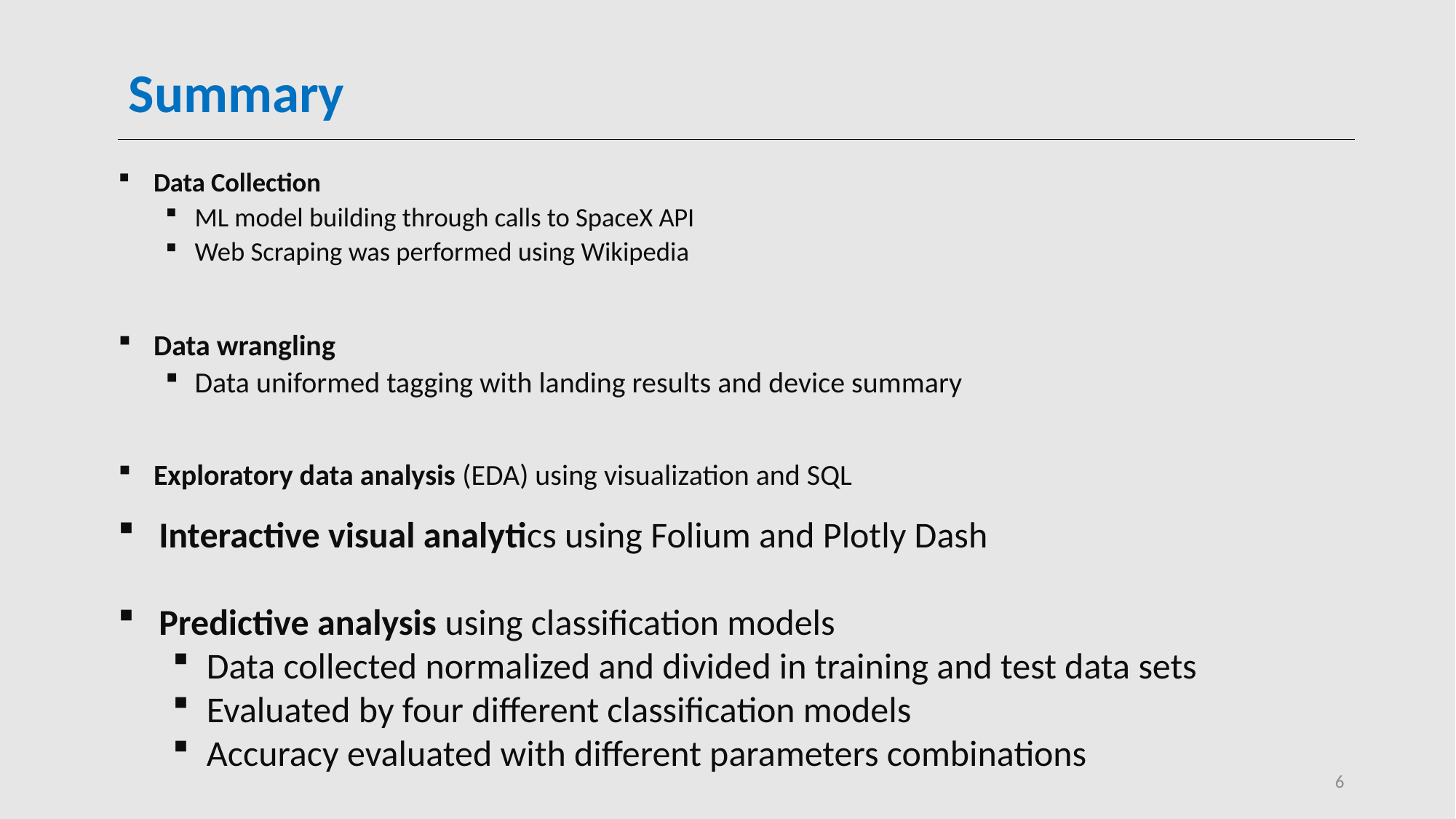

# Summary
Data Collection
ML model building through calls to SpaceX API
Web Scraping was performed using Wikipedia

Data wrangling
Data uniformed tagging with landing results and device summary

Exploratory data analysis (EDA) using visualization and SQL

Interactive visual analytics using Folium and Plotly Dash

Predictive analysis using classification models
Data collected normalized and divided in training and test data sets
Evaluated by four different classification models
Accuracy evaluated with different parameters combinations
6